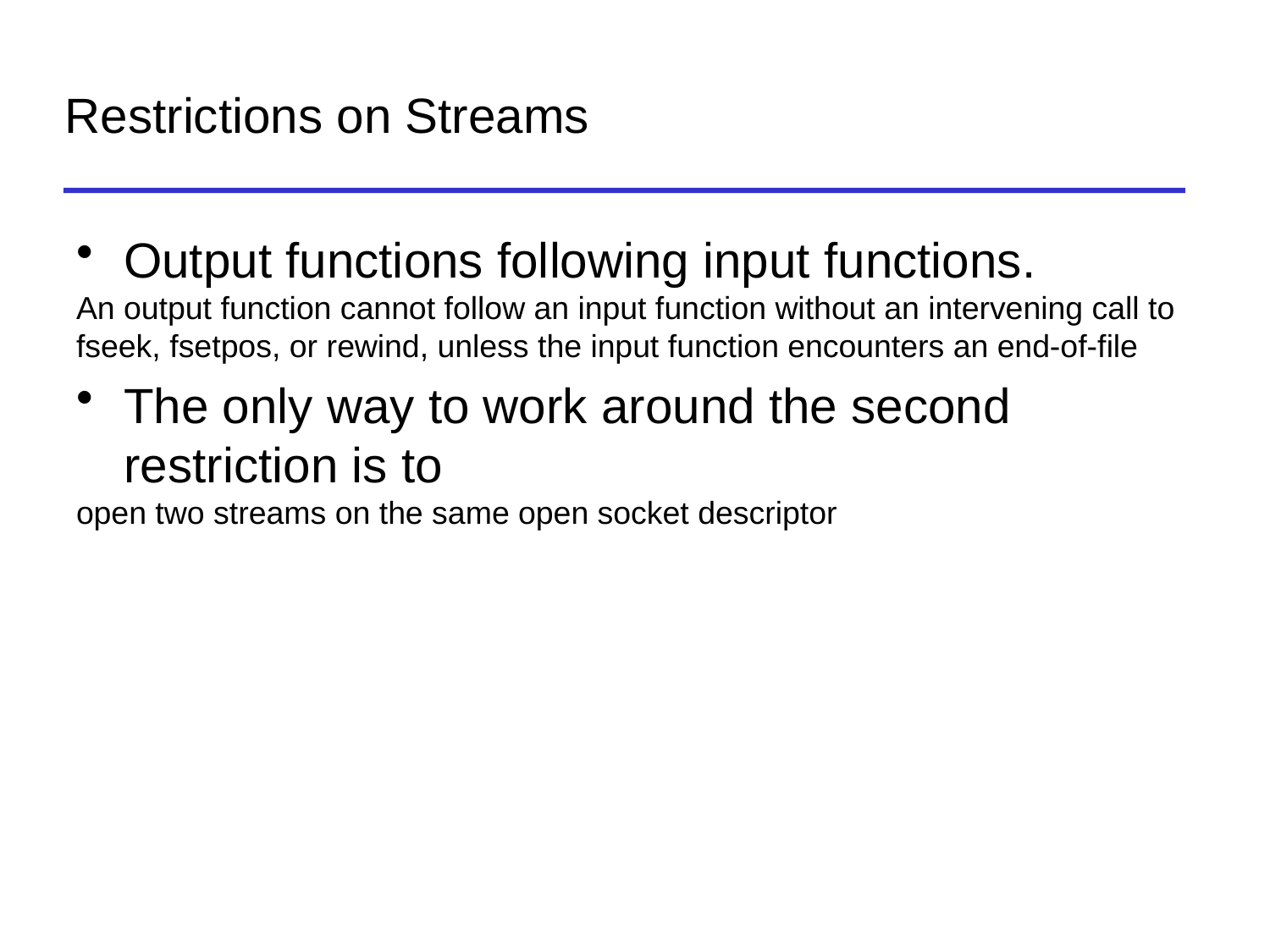

# Restrictions on Streams
Output functions following input functions.
An output function cannot follow an input function without an intervening call to fseek, fsetpos, or rewind, unless the input function encounters an end-of-file
The only way to work around the second restriction is to
open two streams on the same open socket descriptor